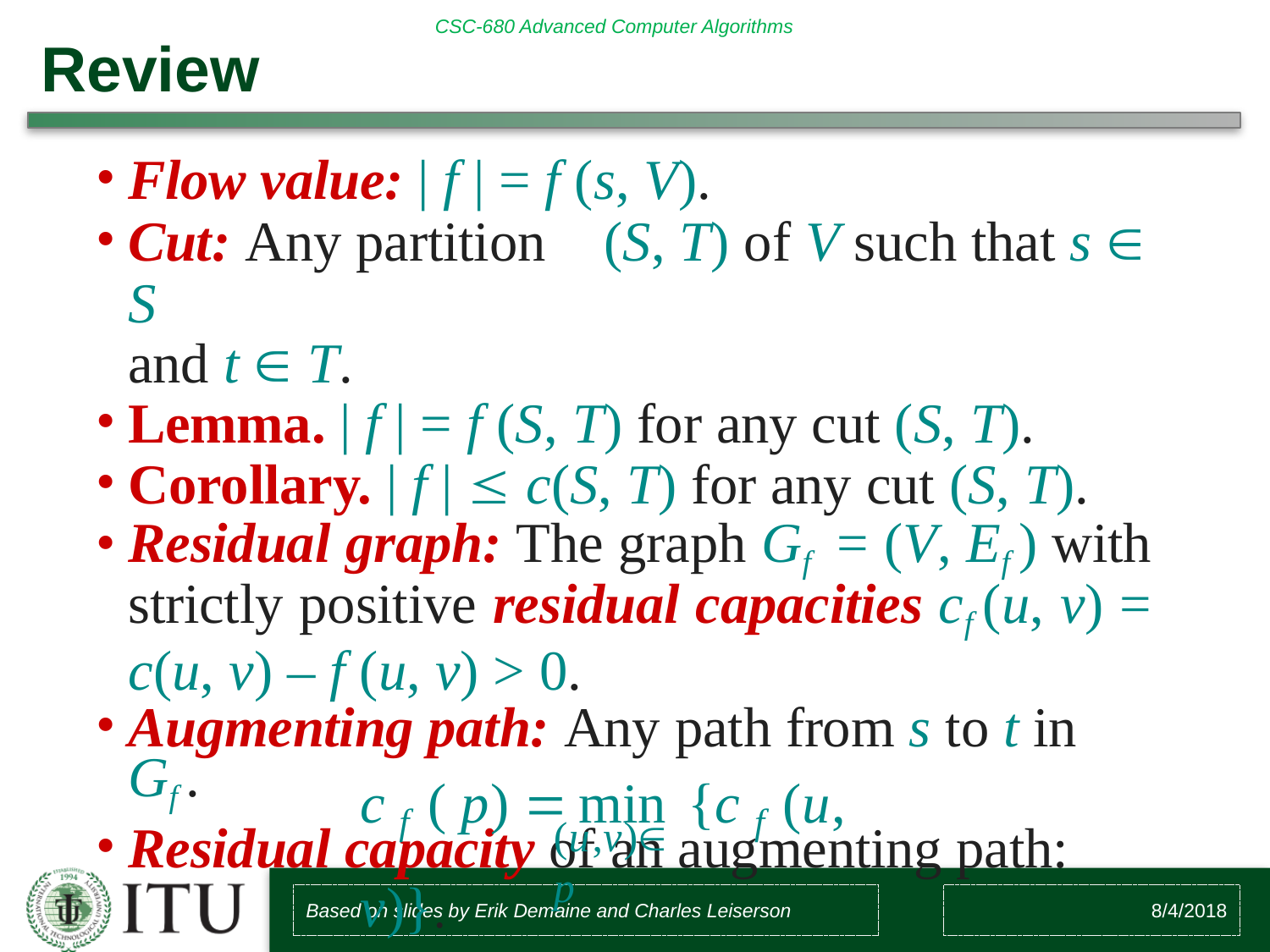

# Review

Flow value: | f | = f (s, V).
Cut: Any partition	(S, T) of V such that s ∈ S
and t ∈ T.
Lemma. | f | = f (S, T) for any cut (S, T).
Corollary. | f | ≤ c(S, T) for any cut (S, T).
Residual graph: The graph Gf   = (V, Ef ) with strictly positive residual capacities cf (u, v) = c(u, v) – f (u, v) > 0.
Augmenting path: Any path from s to t in Gf .
Residual capacity of an augmenting path:
c f  ( p) =	min	{c f  (u, v)}.
(u,v)∈p
Based on slides by Erik Demaine and Charles Leiserson
8/4/2018